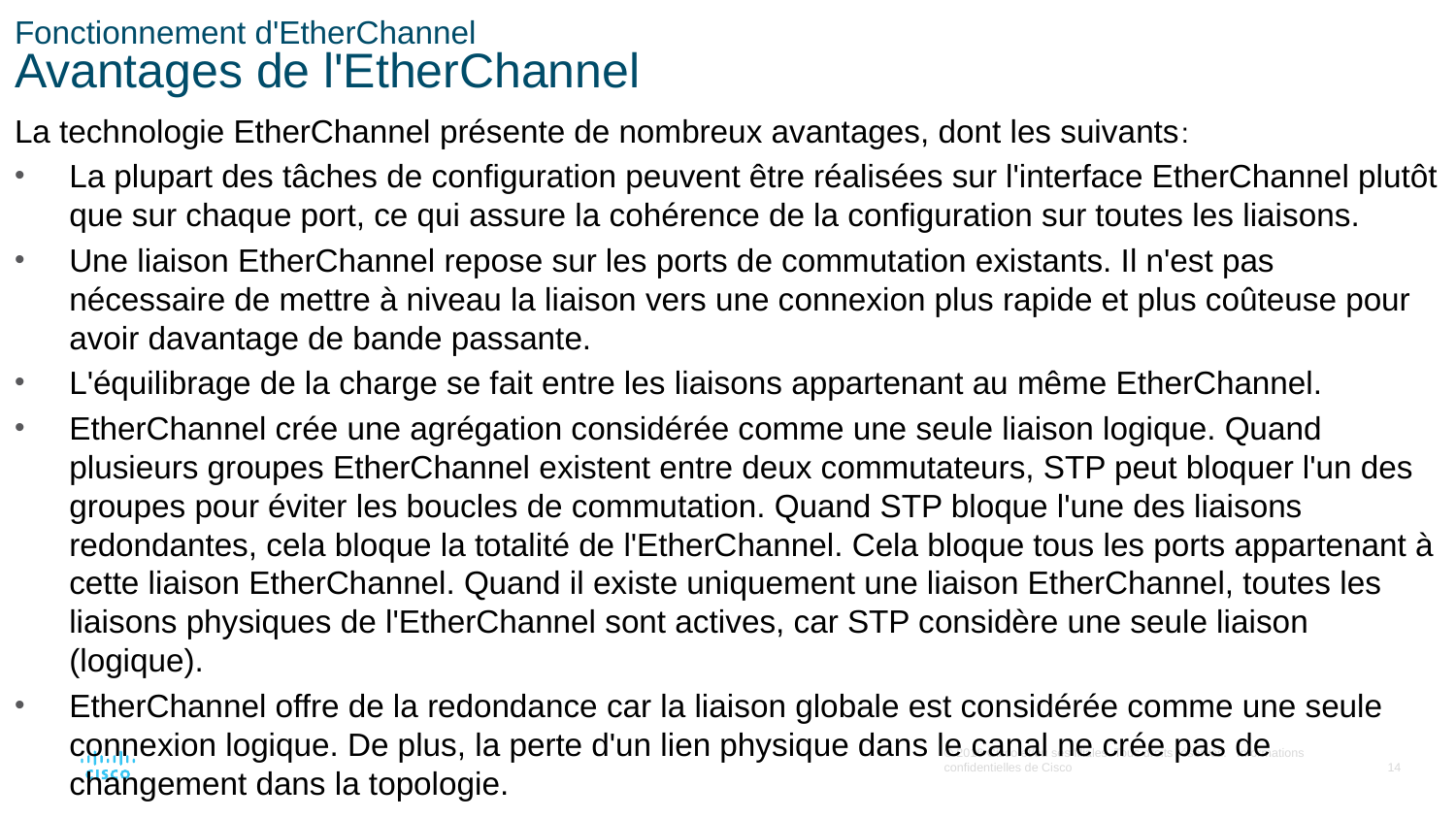

# Fonctionnement d'EtherChannel Avantages de l'EtherChannel
La technologie EtherChannel présente de nombreux avantages, dont les suivants:
La plupart des tâches de configuration peuvent être réalisées sur l'interface EtherChannel plutôt que sur chaque port, ce qui assure la cohérence de la configuration sur toutes les liaisons.
Une liaison EtherChannel repose sur les ports de commutation existants. Il n'est pas nécessaire de mettre à niveau la liaison vers une connexion plus rapide et plus coûteuse pour avoir davantage de bande passante.
L'équilibrage de la charge se fait entre les liaisons appartenant au même EtherChannel.
EtherChannel crée une agrégation considérée comme une seule liaison logique. Quand plusieurs groupes EtherChannel existent entre deux commutateurs, STP peut bloquer l'un des groupes pour éviter les boucles de commutation. Quand STP bloque l'une des liaisons redondantes, cela bloque la totalité de l'EtherChannel. Cela bloque tous les ports appartenant à cette liaison EtherChannel. Quand il existe uniquement une liaison EtherChannel, toutes les liaisons physiques de l'EtherChannel sont actives, car STP considère une seule liaison (logique).
EtherChannel offre de la redondance car la liaison globale est considérée comme une seule connexion logique. De plus, la perte d'un lien physique dans le canal ne crée pas de changement dans la topologie.